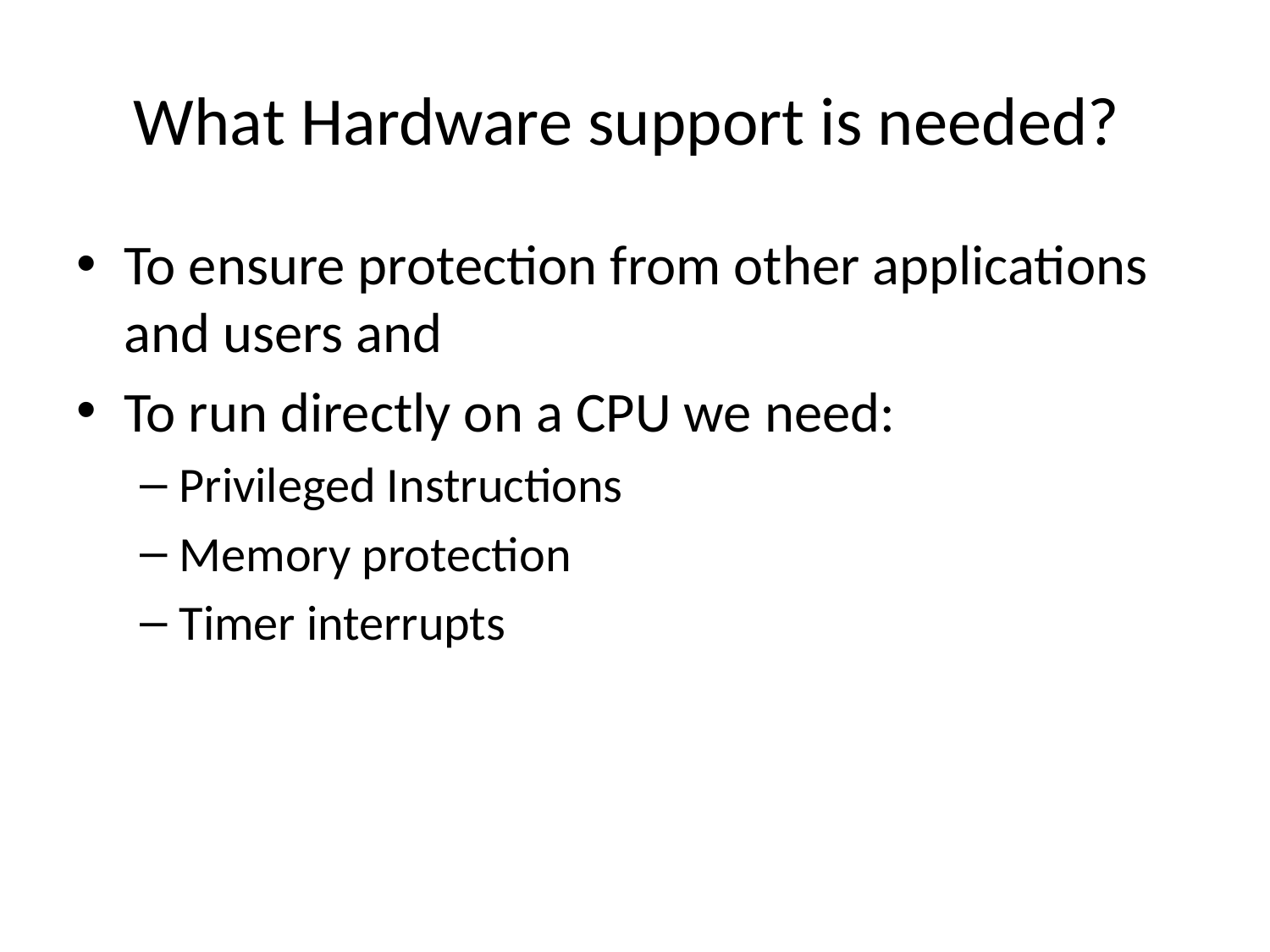

# What Hardware support is needed?
To ensure protection from other applications and users and
To run directly on a CPU we need:
Privileged Instructions
Memory protection
Timer interrupts